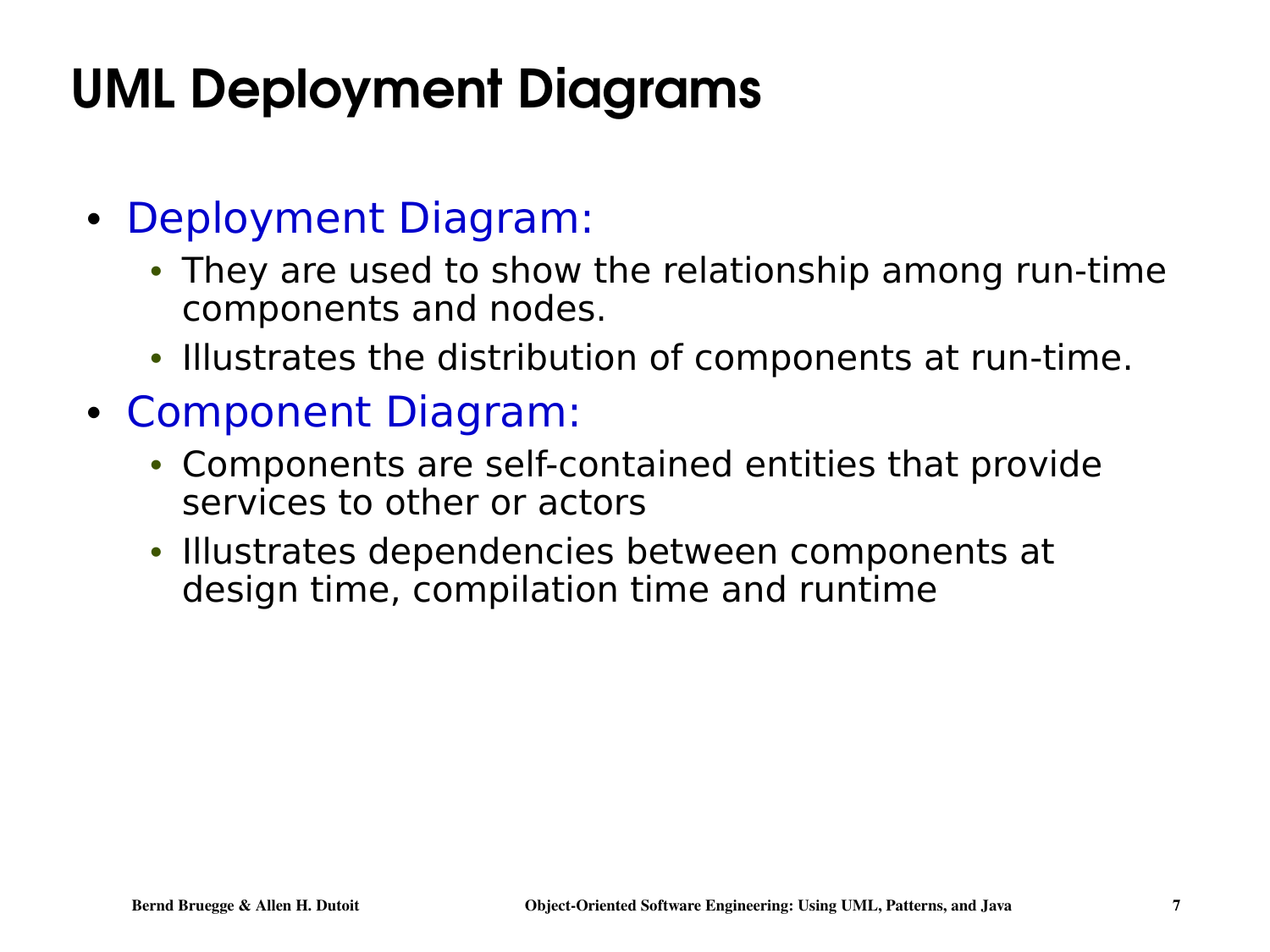

# UML Deployment Diagrams
Deployment Diagram:
They are used to show the relationship among run-time components and nodes.
Illustrates the distribution of components at run-time.
Component Diagram:
Components are self-contained entities that provide services to other or actors
Illustrates dependencies between components at design time, compilation time and runtime